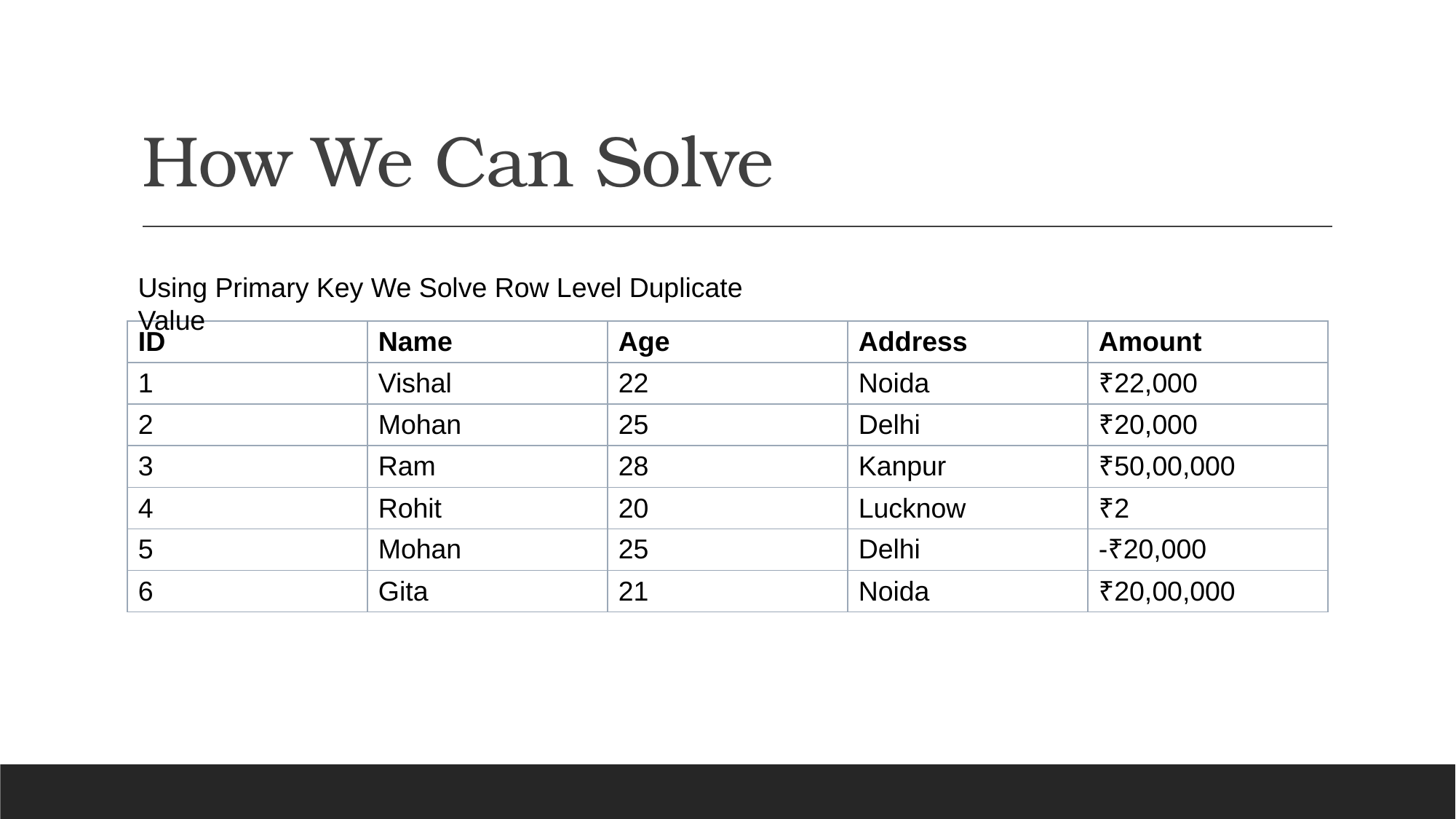

# How We Can Solve
Using Primary Key We Solve Row Level Duplicate Value
| ID | Name | Age | Address | Amount |
| --- | --- | --- | --- | --- |
| 1 | Vishal | 22 | Noida | ₹22,000 |
| 2 | Mohan | 25 | Delhi | ₹20,000 |
| 3 | Ram | 28 | Kanpur | ₹50,00,000 |
| 4 | Rohit | 20 | Lucknow | ₹2 |
| 5 | Mohan | 25 | Delhi | -₹20,000 |
| 6 | Gita | 21 | Noida | ₹20,00,000 |